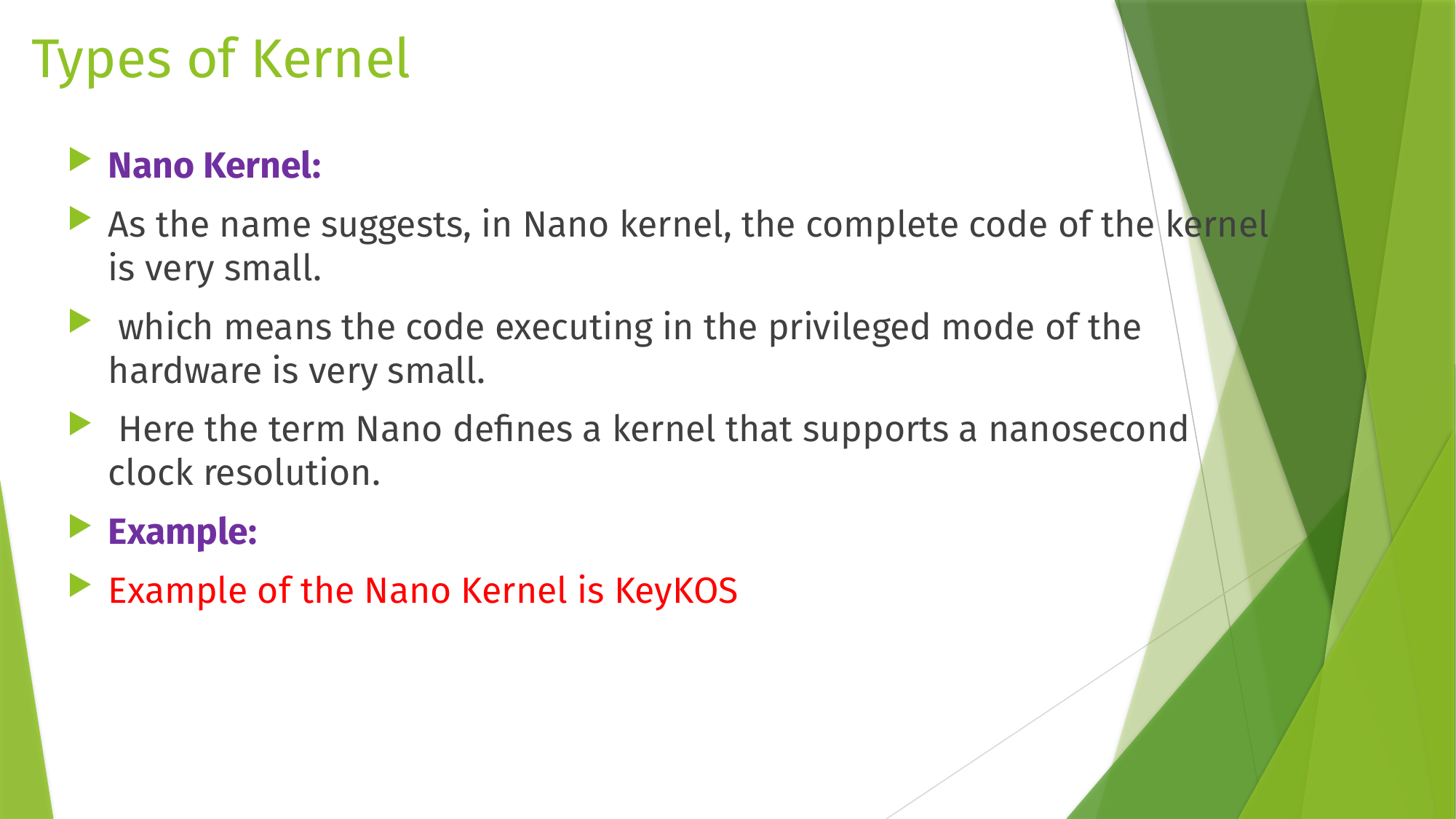

# Types of Kernel
Nano Kernel:
As the name suggests, in Nano kernel, the complete code of the kernel is very small.
 which means the code executing in the privileged mode of the hardware is very small.
 Here the term Nano defines a kernel that supports a nanosecond clock resolution.
Example:
Example of the Nano Kernel is KeyKOS